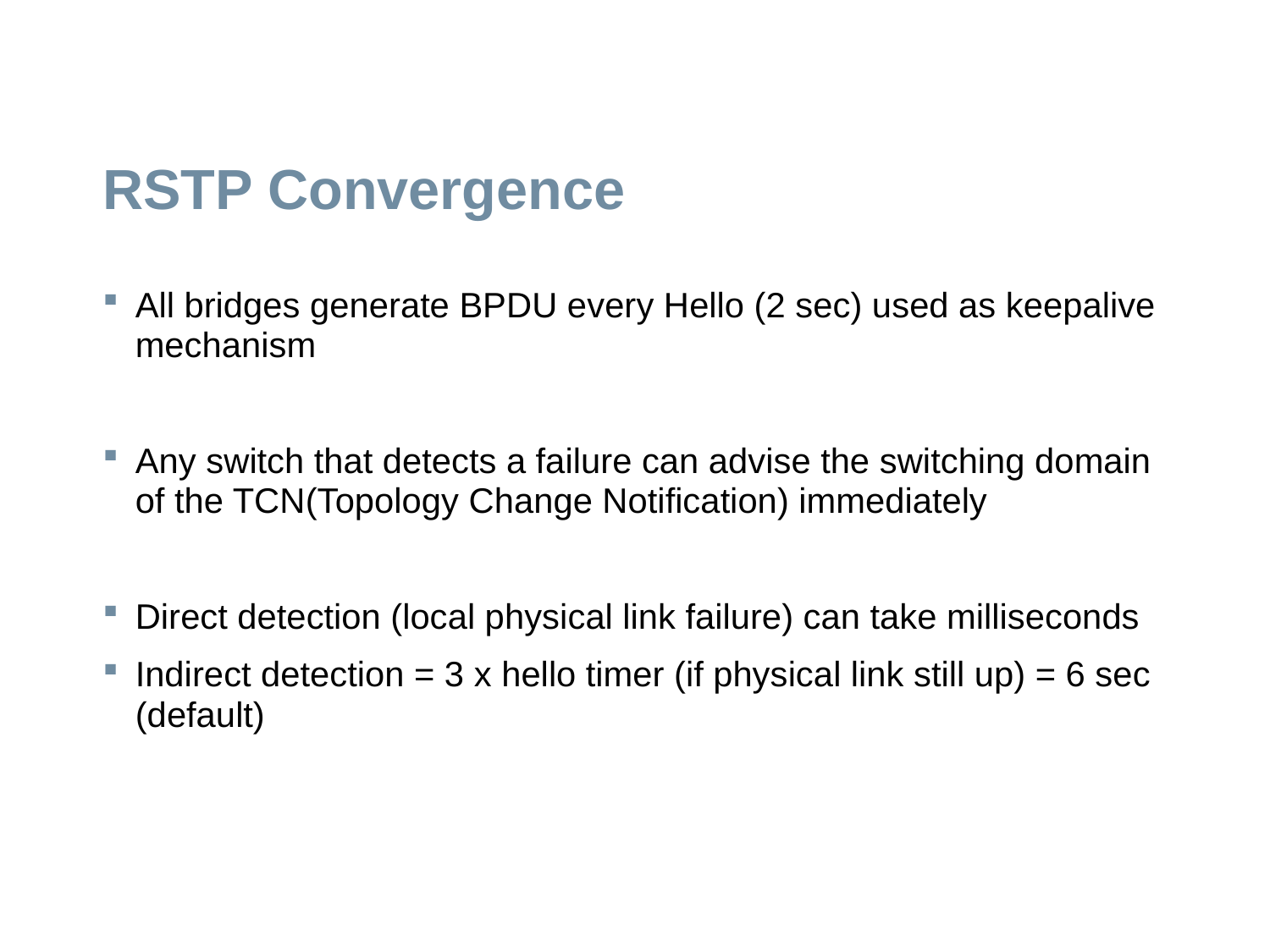

# RSTP Convergence
All bridges generate BPDU every Hello (2 sec) used as keepalive mechanism

Any switch that detects a failure can advise the switching domain of the TCN(Topology Change Notification) immediately

Direct detection (local physical link failure) can take milliseconds
Indirect detection = 3 x hello timer (if physical link still up) = 6 sec (default)